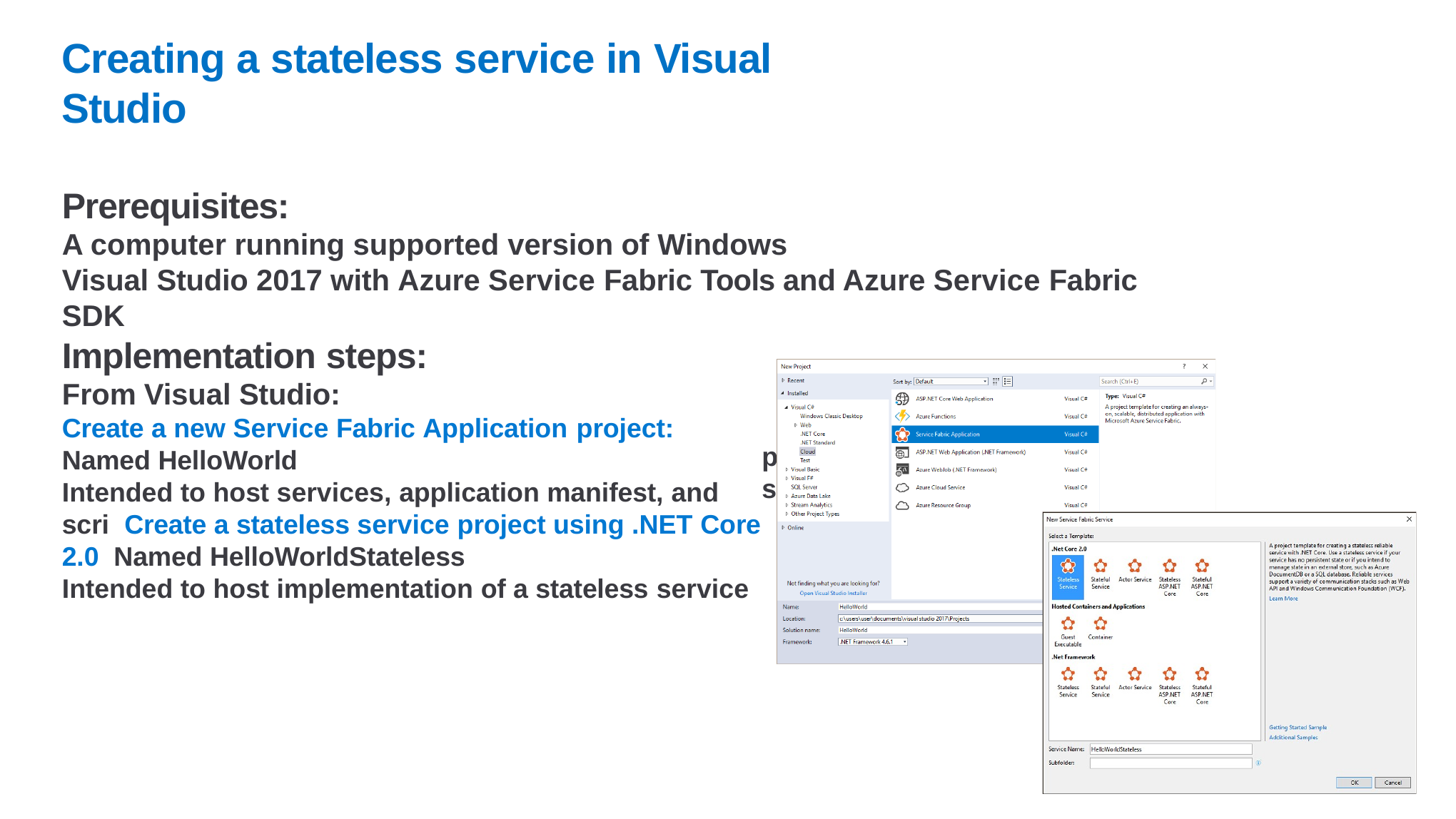

# Creating a stateless service in Visual Studio
Prerequisites:
A computer running supported version of Windows
Visual Studio 2017 with Azure Service Fabric Tools and Azure Service Fabric SDK
Implementation steps:
From Visual Studio:
Create a new Service Fabric Application project:
Named HelloWorld
Intended to host services, application manifest, and scri  Create a stateless service project using .NET Core 2.0  Named HelloWorldStateless
Intended to host implementation of a stateless service

pts